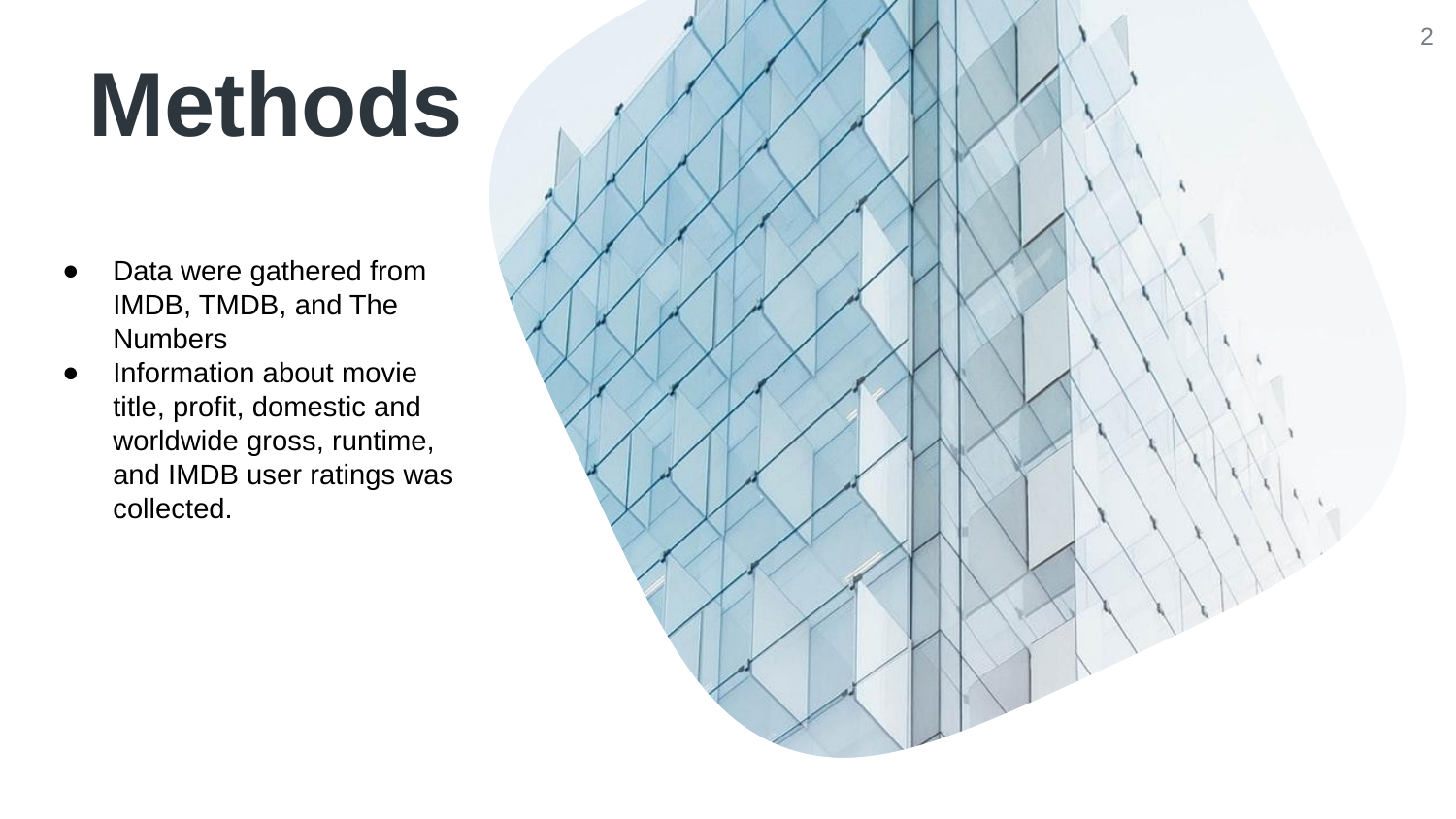

2
Methods

Data were gathered from IMDB, TMDB, and The Numbers
Information about movie title, profit, domestic and worldwide gross, runtime, and IMDB user ratings was collected.